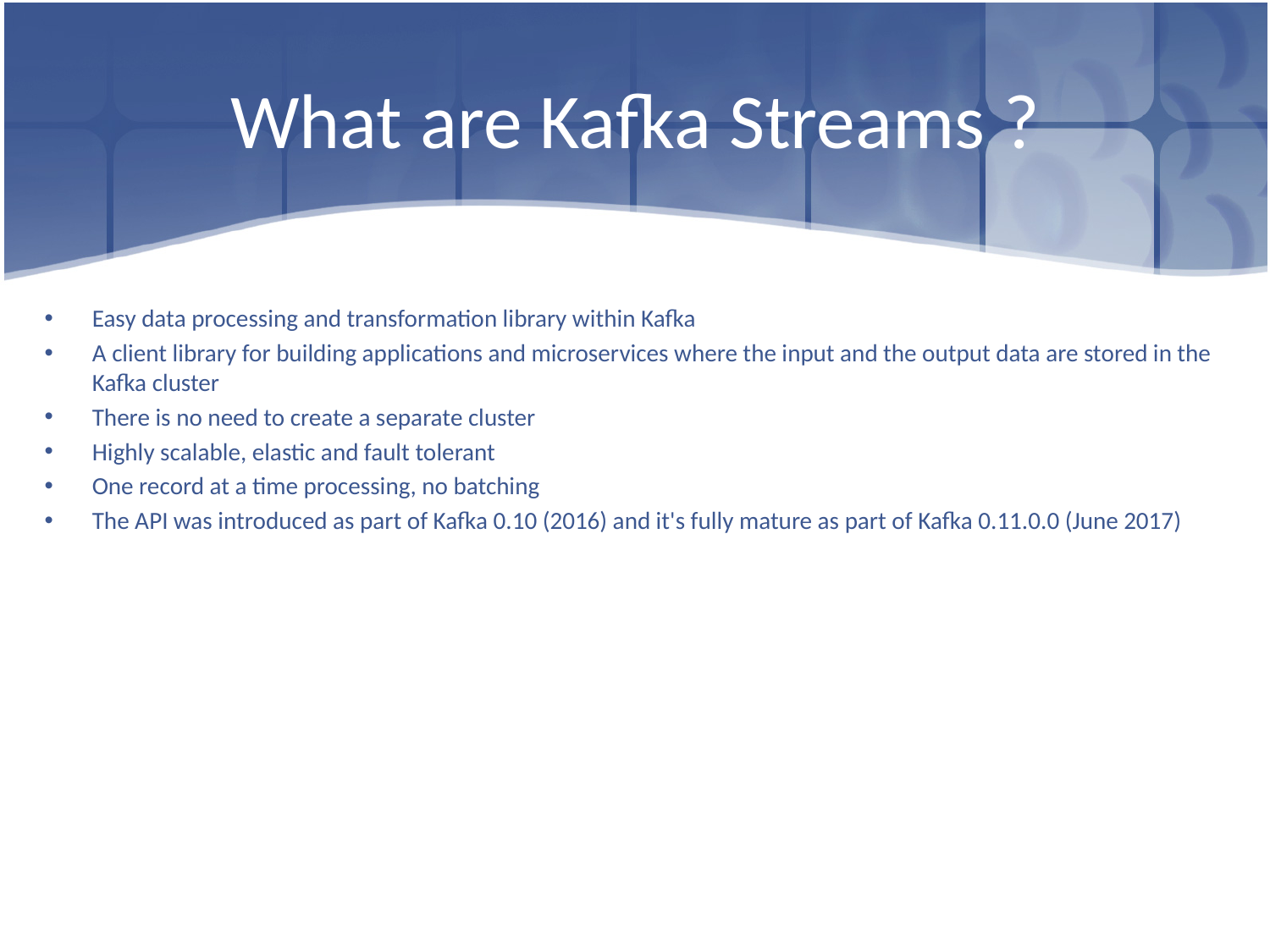

# What are Kafka Streams ?
Easy data processing and transformation library within Kafka
A client library for building applications and microservices where the input and the output data are stored in the Kafka cluster
There is no need to create a separate cluster
Highly scalable, elastic and fault tolerant
One record at a time processing, no batching
The API was introduced as part of Kafka 0.10 (2016) and it's fully mature as part of Kafka 0.11.0.0 (June 2017)